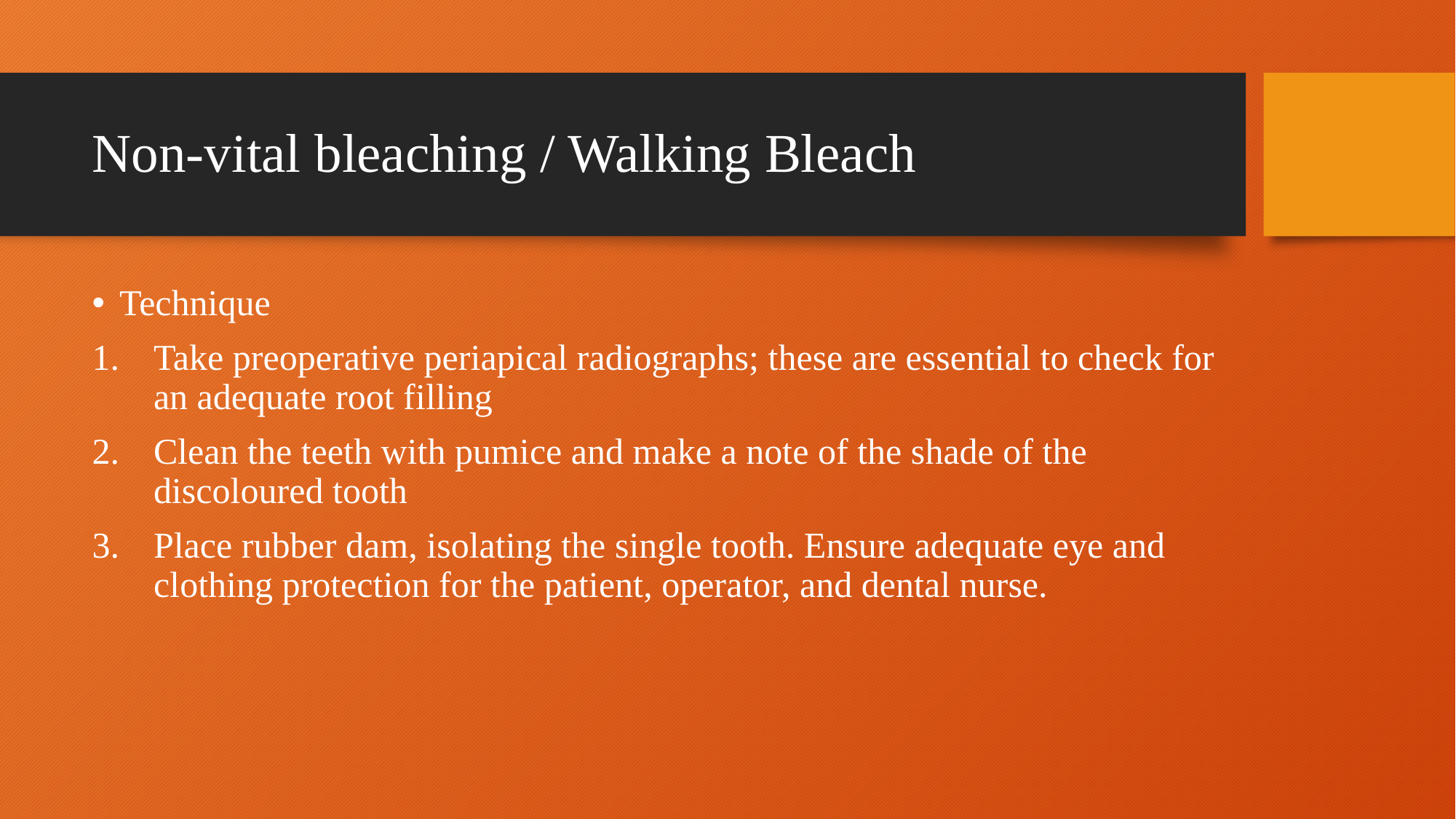

# Non-vital bleaching / Walking Bleach
Technique
Take preoperative periapical radiographs; these are essential to check for an adequate root filling
Clean the teeth with pumice and make a note of the shade of the discoloured tooth
Place rubber dam, isolating the single tooth. Ensure adequate eye and clothing protection for the patient, operator, and dental nurse.